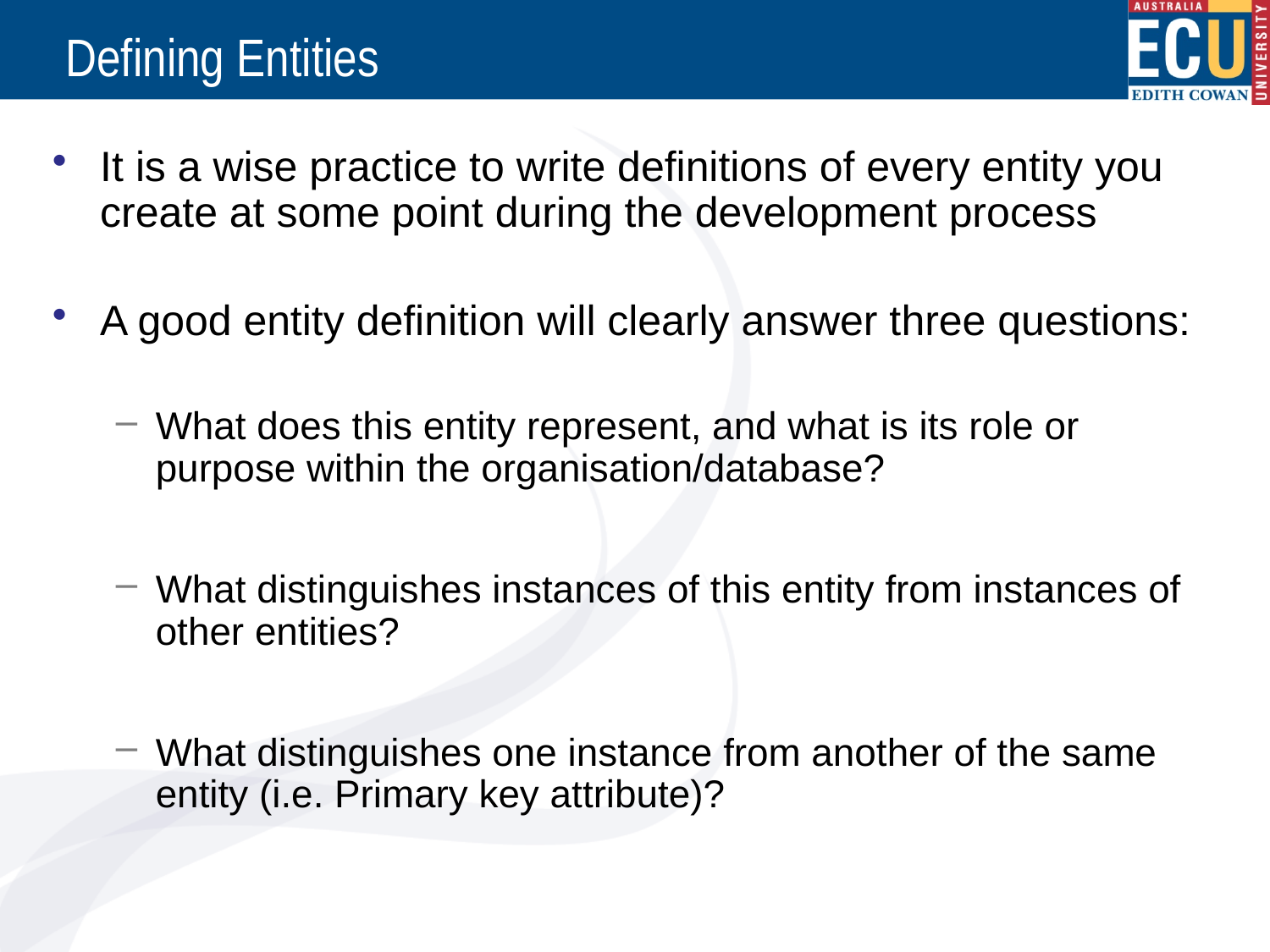

# Defining Entities
It is a wise practice to write definitions of every entity you create at some point during the development process

A good entity definition will clearly answer three questions:

What does this entity represent, and what is its role or purpose within the organisation/database?

What distinguishes instances of this entity from instances of other entities?

What distinguishes one instance from another of the same entity (i.e. Primary key attribute)?